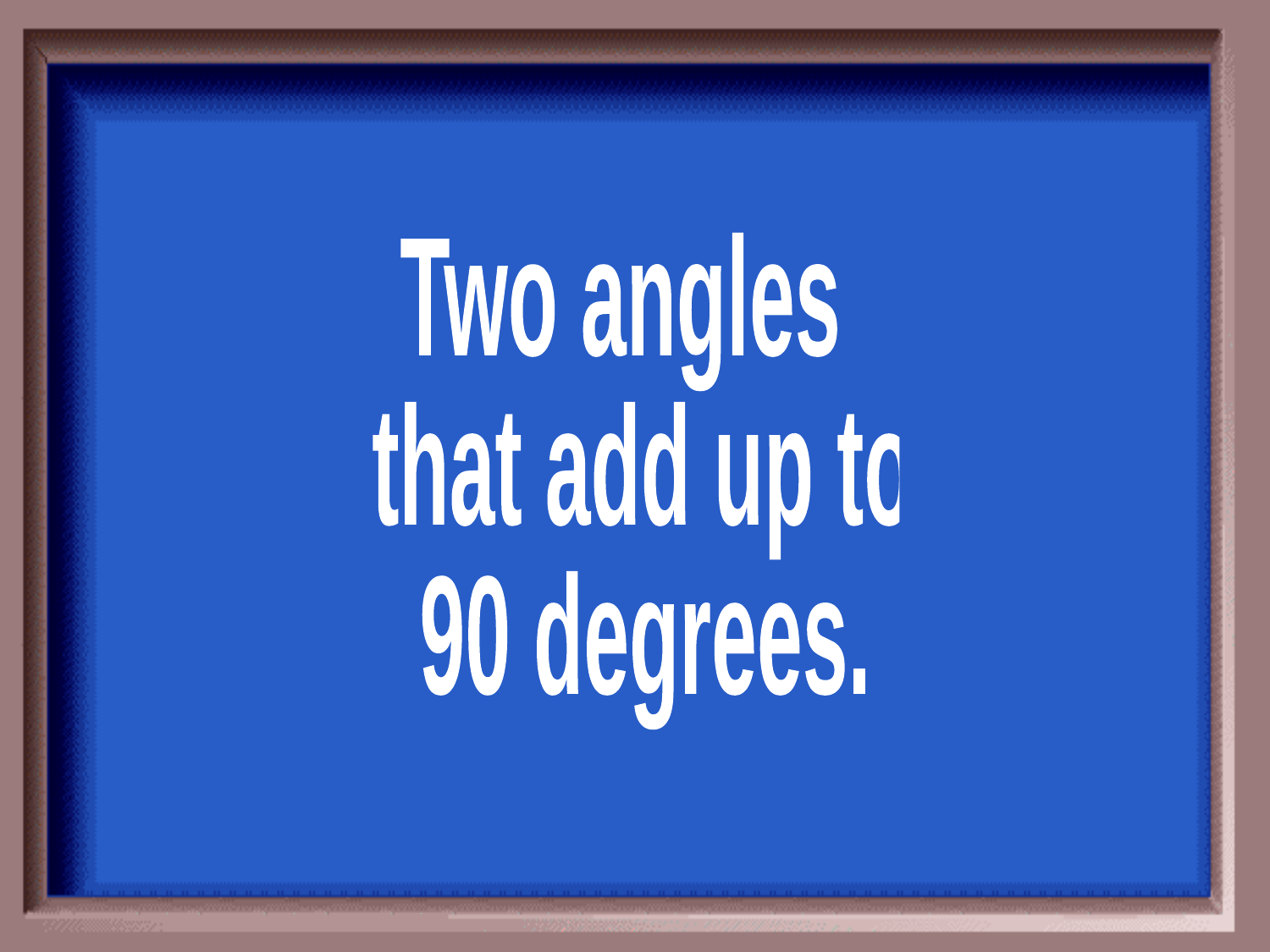

Two angles
 that add up to
 90 degrees.